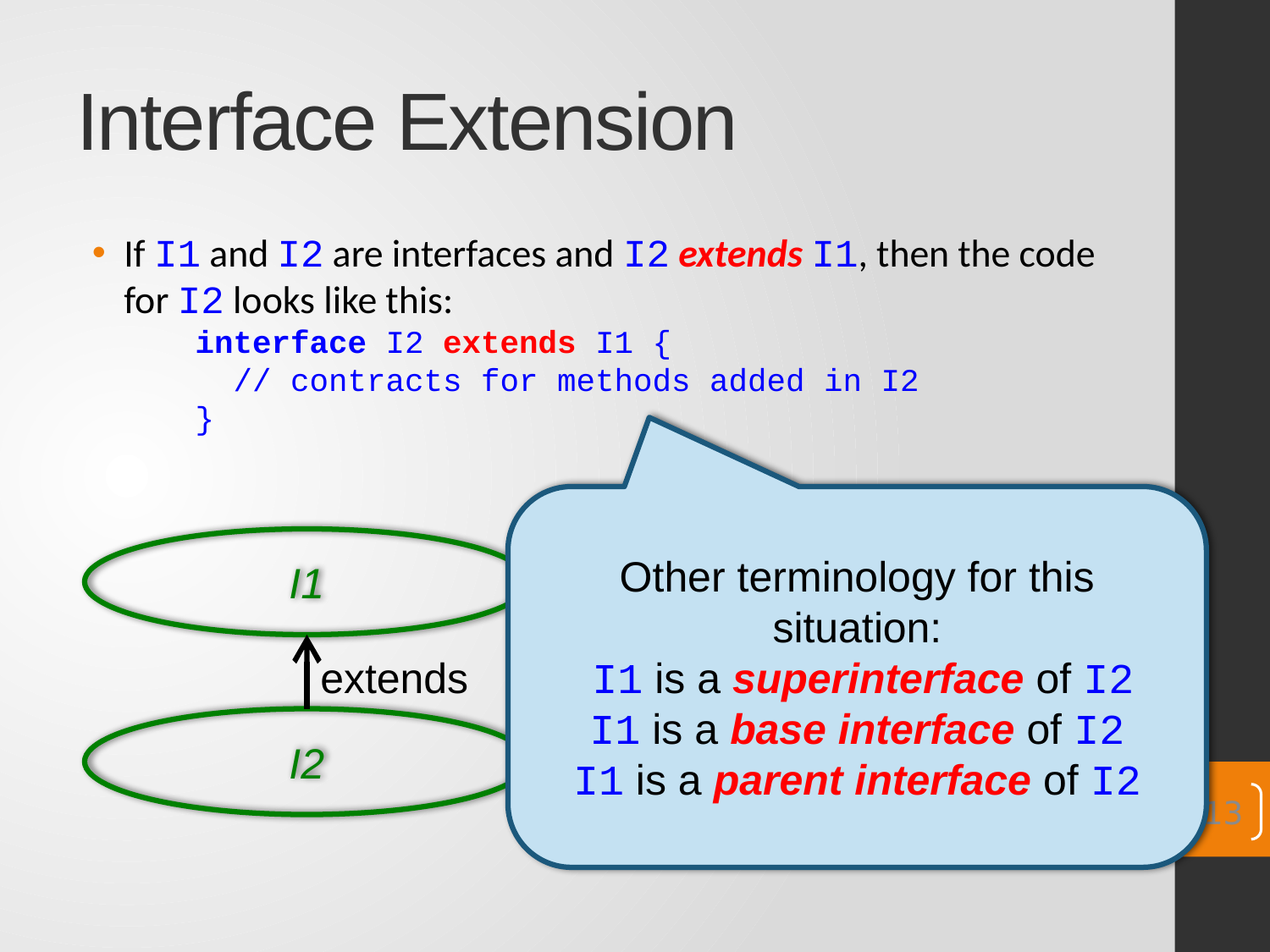

# Interface Extension
If I1 and I2 are interfaces and I2 extends I1, then the code for I2 looks like this:
interface I2 extends I1 {
  // contracts for methods added in I2
}
Other terminology for this situation:
 I1 is a superinterface of I2
I1 is a base interface of I2
I1 is a parent interface of I2
I1
extends
I2
13